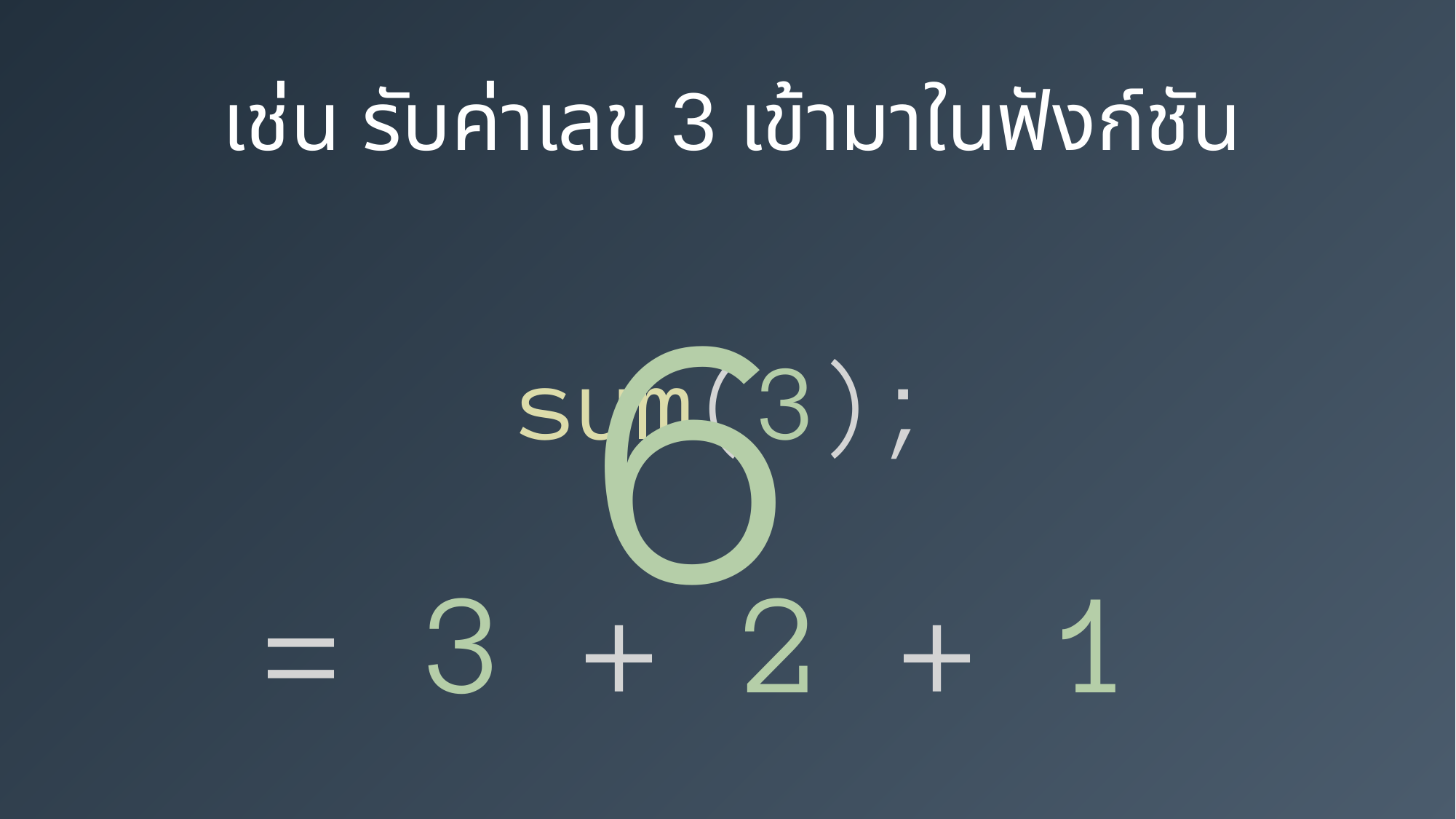

เช่น รับค่าเลข 3 เข้ามาในฟังก์ชัน
6
sum(3);
= 3 + 2 + 1